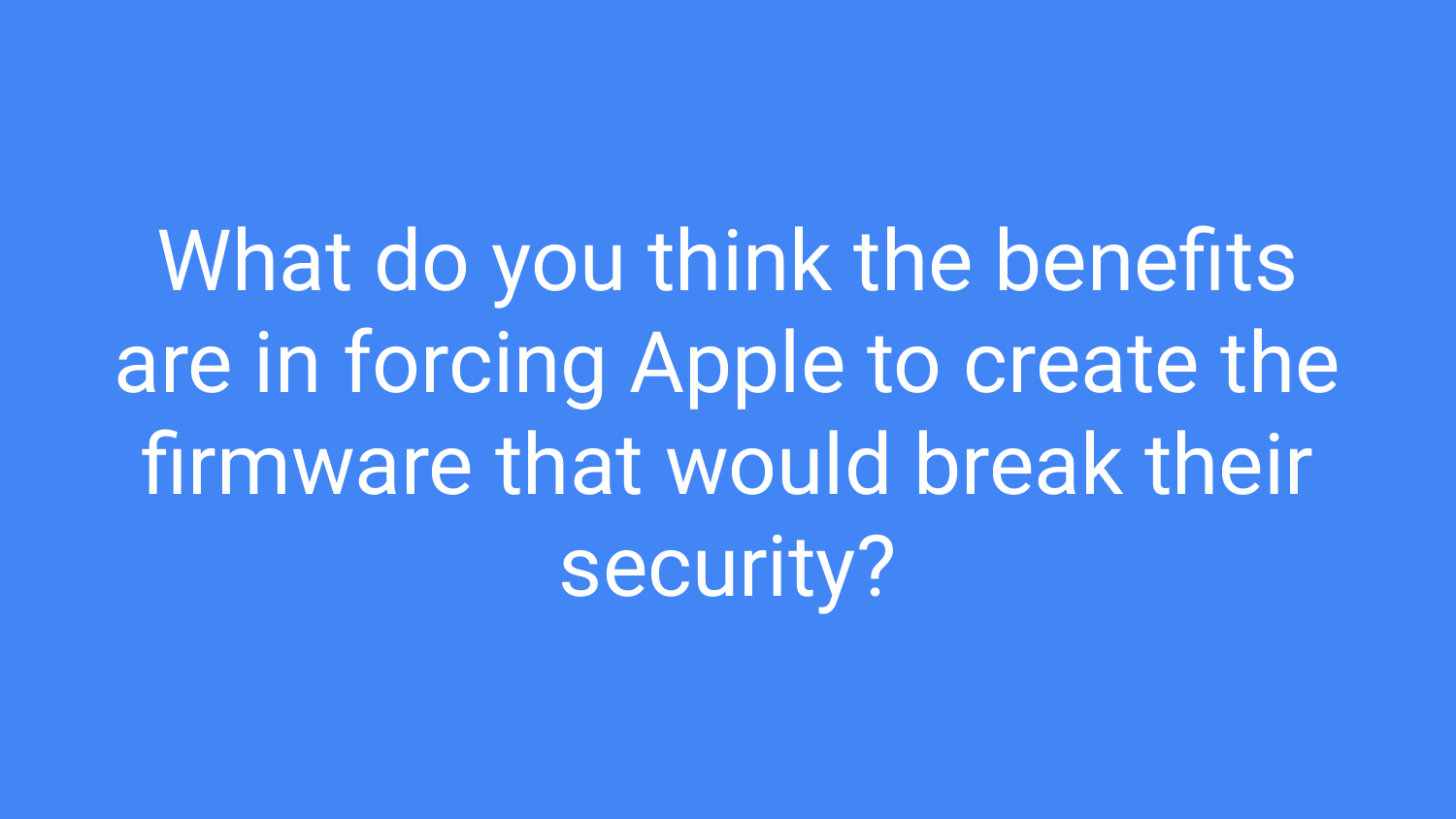

# What do you think the benefits are in forcing Apple to create the firmware that would break their security?